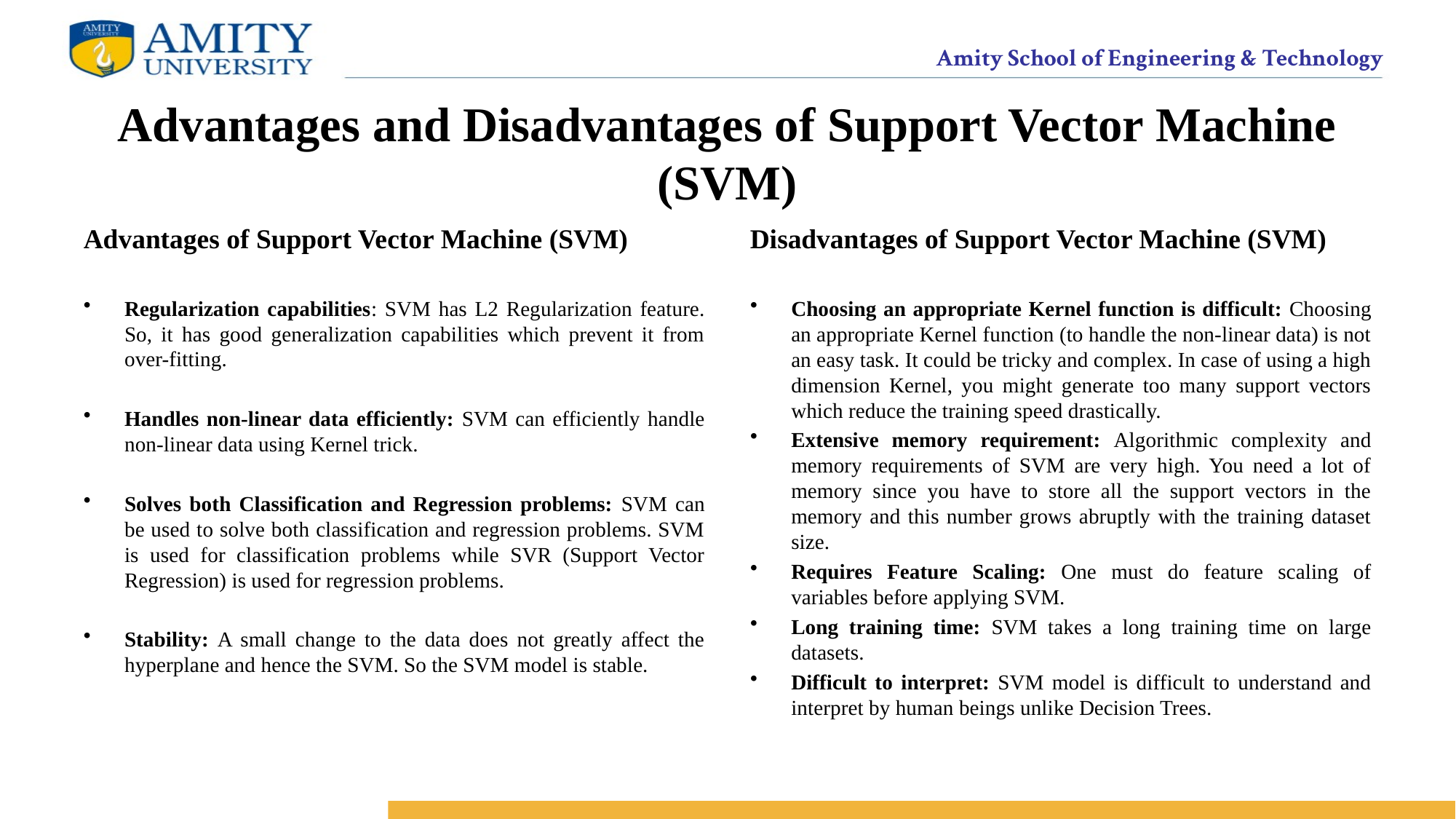

# Advantages and Disadvantages of Support Vector Machine (SVM)
Advantages of Support Vector Machine (SVM)
Disadvantages of Support Vector Machine (SVM)

Regularization capabilities: SVM has L2 Regularization feature. So, it has good generalization capabilities which prevent it from over-fitting.

Handles non-linear data efficiently: SVM can efficiently handle non-linear data using Kernel trick.

Solves both Classification and Regression problems: SVM can be used to solve both classification and regression problems. SVM is used for classification problems while SVR (Support Vector Regression) is used for regression problems.

Stability: A small change to the data does not greatly affect the hyperplane and hence the SVM. So the SVM model is stable.

Choosing an appropriate Kernel function is difficult: Choosing an appropriate Kernel function (to handle the non-linear data) is not an easy task. It could be tricky and complex. In case of using a high dimension Kernel, you might generate too many support vectors which reduce the training speed drastically.
Extensive memory requirement: Algorithmic complexity and memory requirements of SVM are very high. You need a lot of memory since you have to store all the support vectors in the memory and this number grows abruptly with the training dataset size.
Requires Feature Scaling: One must do feature scaling of variables before applying SVM.
Long training time: SVM takes a long training time on large datasets.
Difficult to interpret: SVM model is difficult to understand and interpret by human beings unlike Decision Trees.